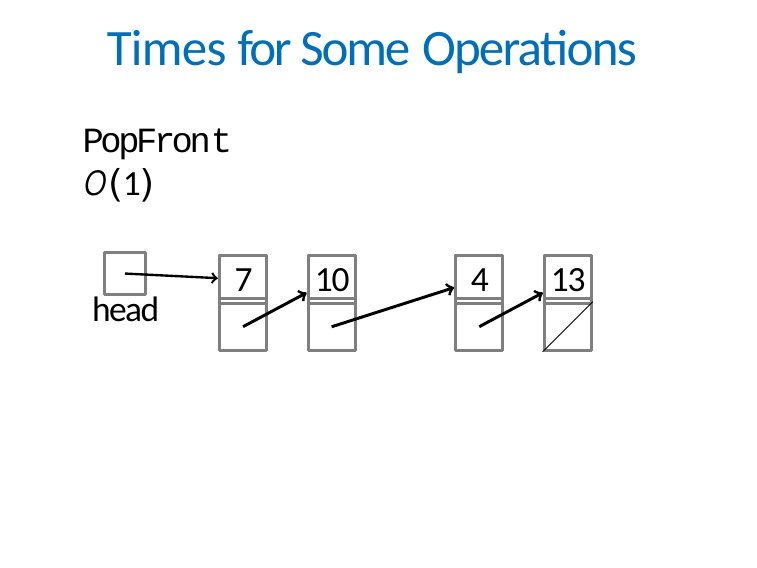

# Times for Some Operations
PopFront	O(1)

7

10

4

13

head